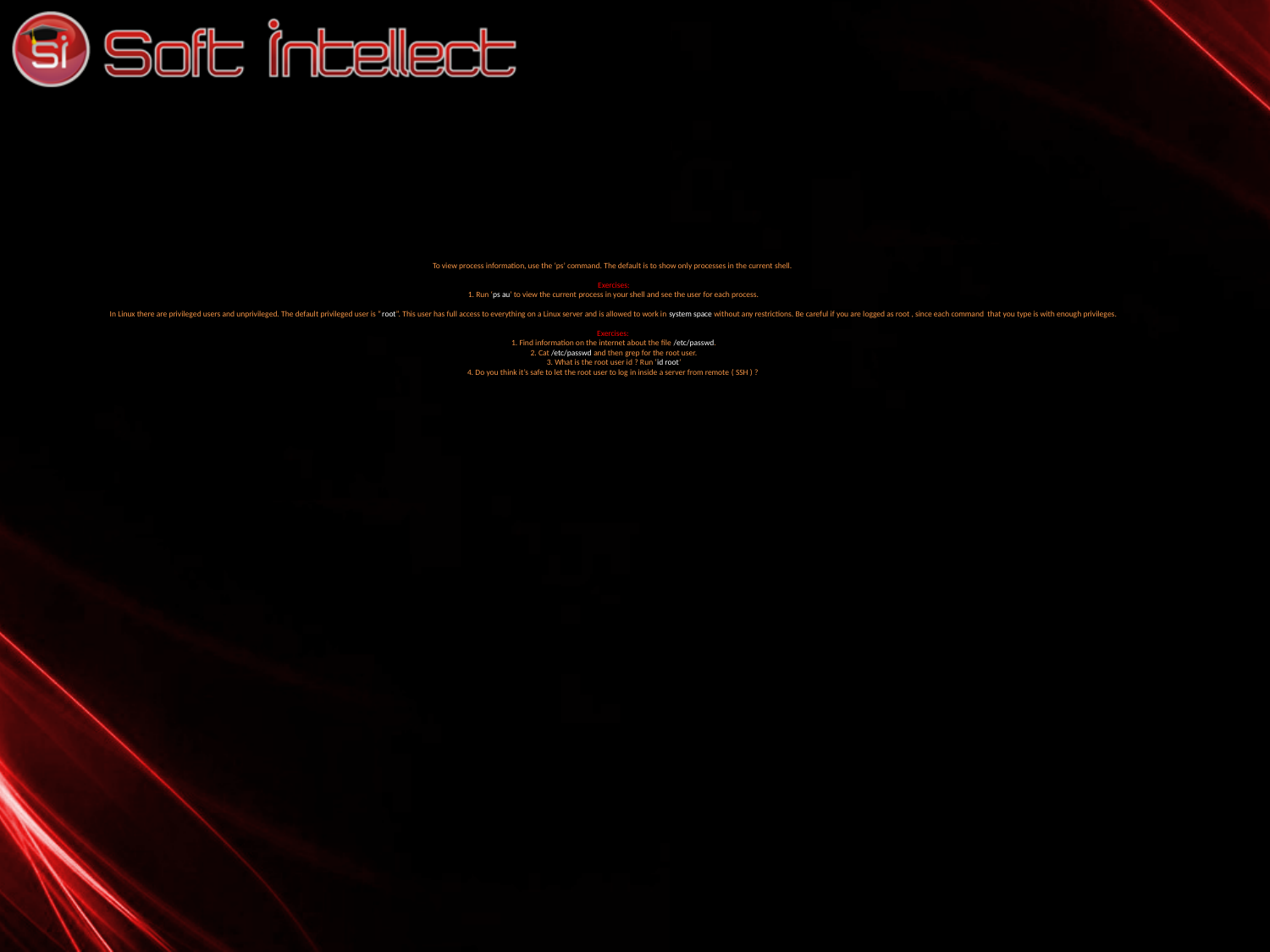

# To view process information, use the ‘ps’ command. The default is to show only processes in the current shell. Exercises: 1. Run ‘ps au’ to view the current process in your shell and see the user for each process. In Linux there are privileged users and unprivileged. The default privileged user is “root”. This user has full access to everything on a Linux server and is allowed to work in system space without any restrictions. Be careful if you are logged as root , since each command  that you type is with enough privileges. Exercises: 1. Find information on the internet about the file /etc/passwd. 2. Cat /etc/passwd and then grep for the root user. 3. What is the root user id ? Run ‘id root’ 4. Do you think it’s safe to let the root user to log in inside a server from remote ( SSH ) ?